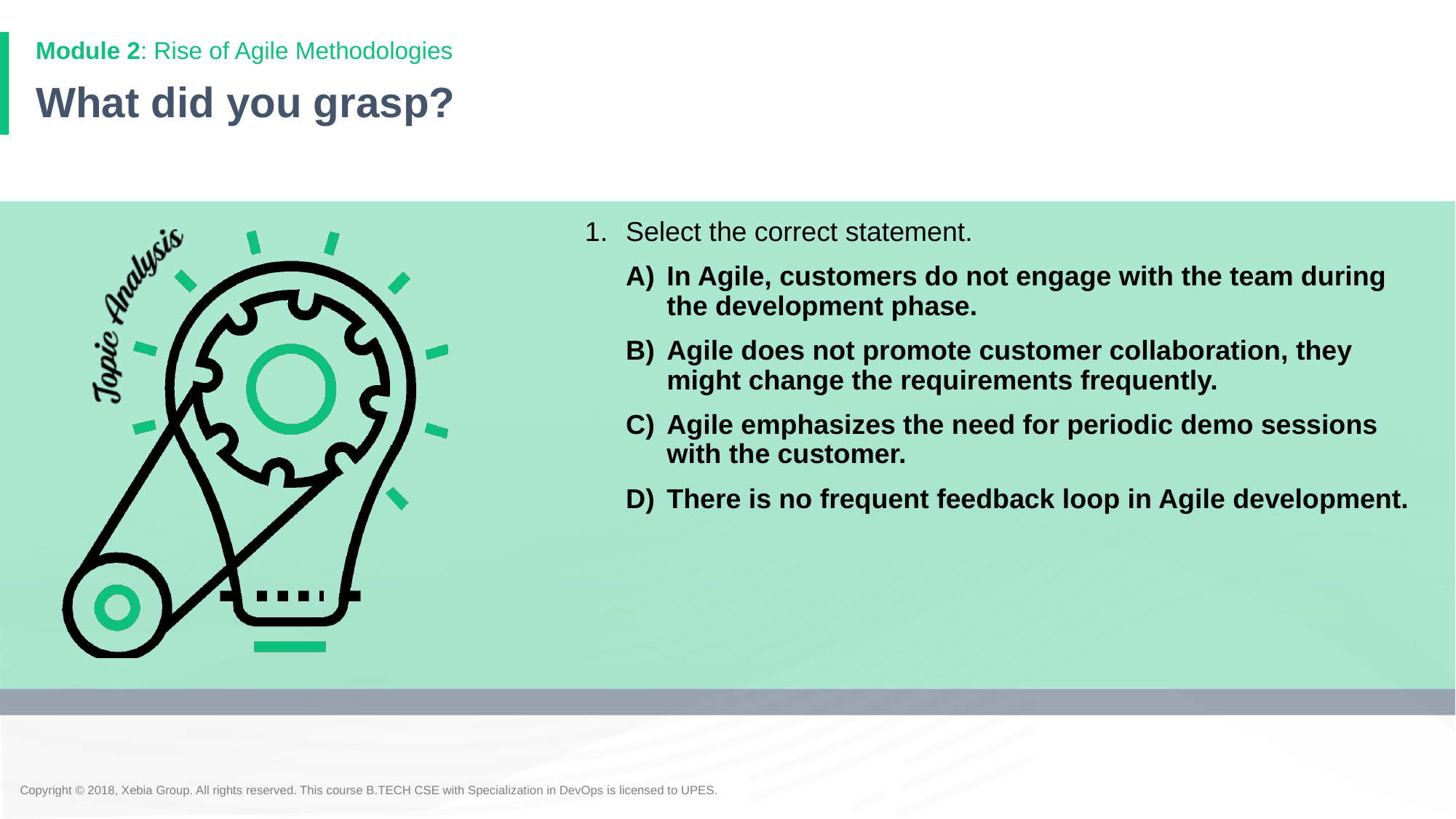

Module 2: Rise of Agile Methodologies

# What did you grasp?
Select the correct statement.
In Agile, customers do not engage with the team during the development phase.
Agile does not promote customer collaboration, they might change the requirements frequently.
Agile emphasizes the need for periodic demo sessions with the customer.
There is no frequent feedback loop in Agile development.